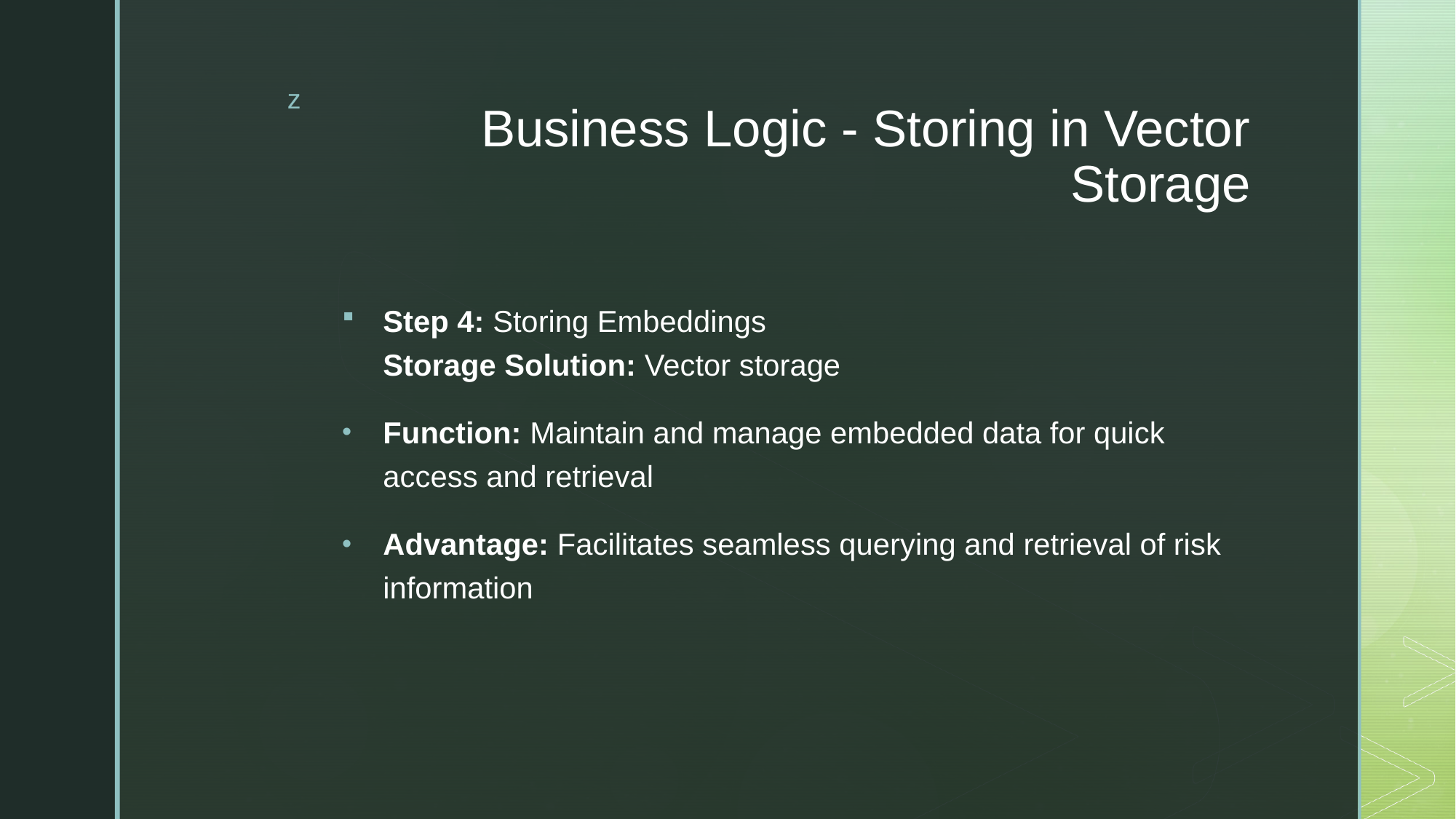

# Business Logic - Storing in Vector Storage
Step 4: Storing Embeddings
Storage Solution: Vector storage
Function: Maintain and manage embedded data for quick access and retrieval
Advantage: Facilitates seamless querying and retrieval of risk information